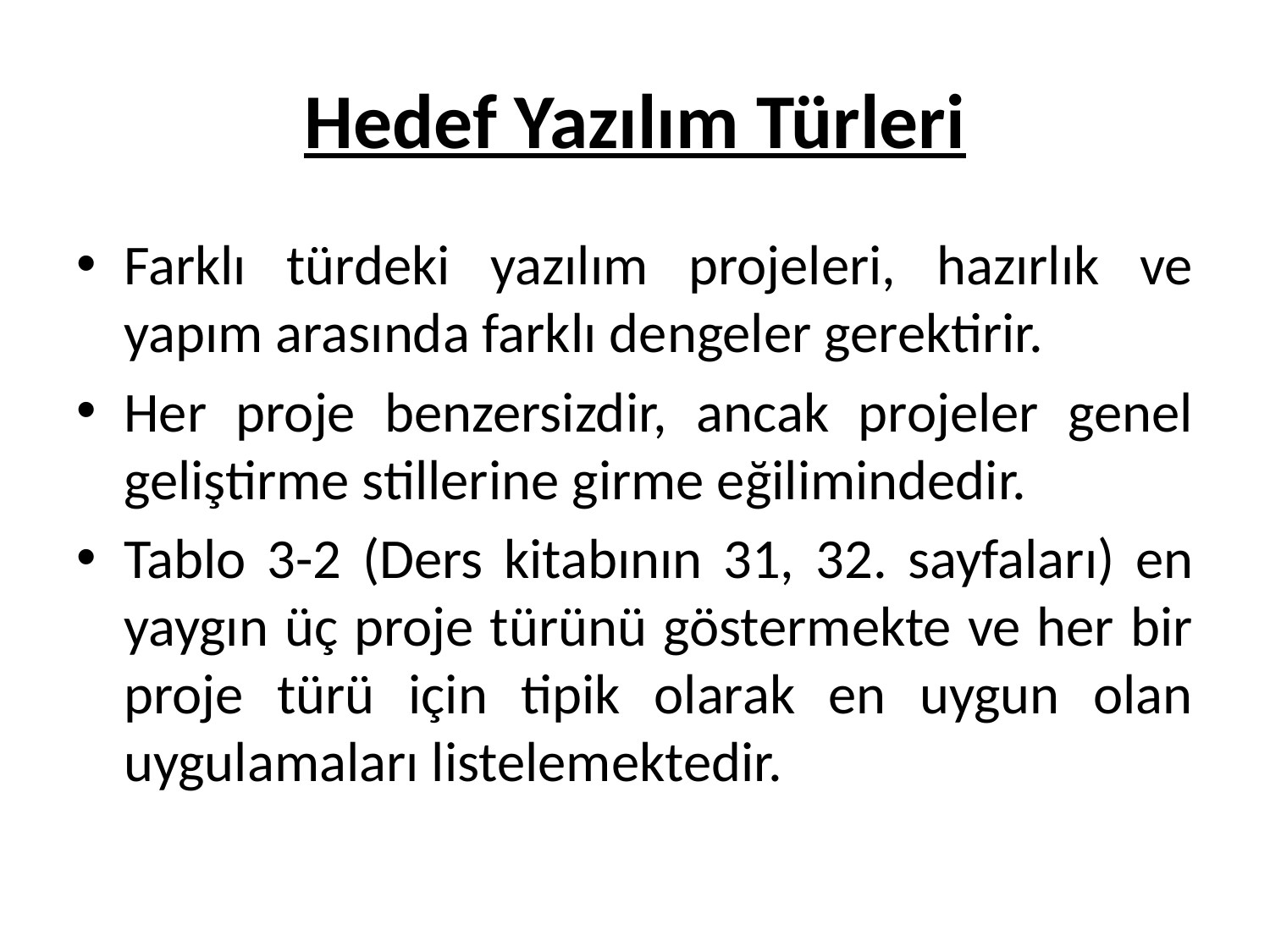

# Hedef Yazılım Türleri
Farklı türdeki yazılım projeleri, hazırlık ve yapım arasında farklı dengeler gerektirir.
Her proje benzersizdir, ancak projeler genel geliştirme stillerine girme eğilimindedir.
Tablo 3-2 (Ders kitabının 31, 32. sayfaları) en yaygın üç proje türünü göstermekte ve her bir proje türü için tipik olarak en uygun olan uygulamaları listelemektedir.